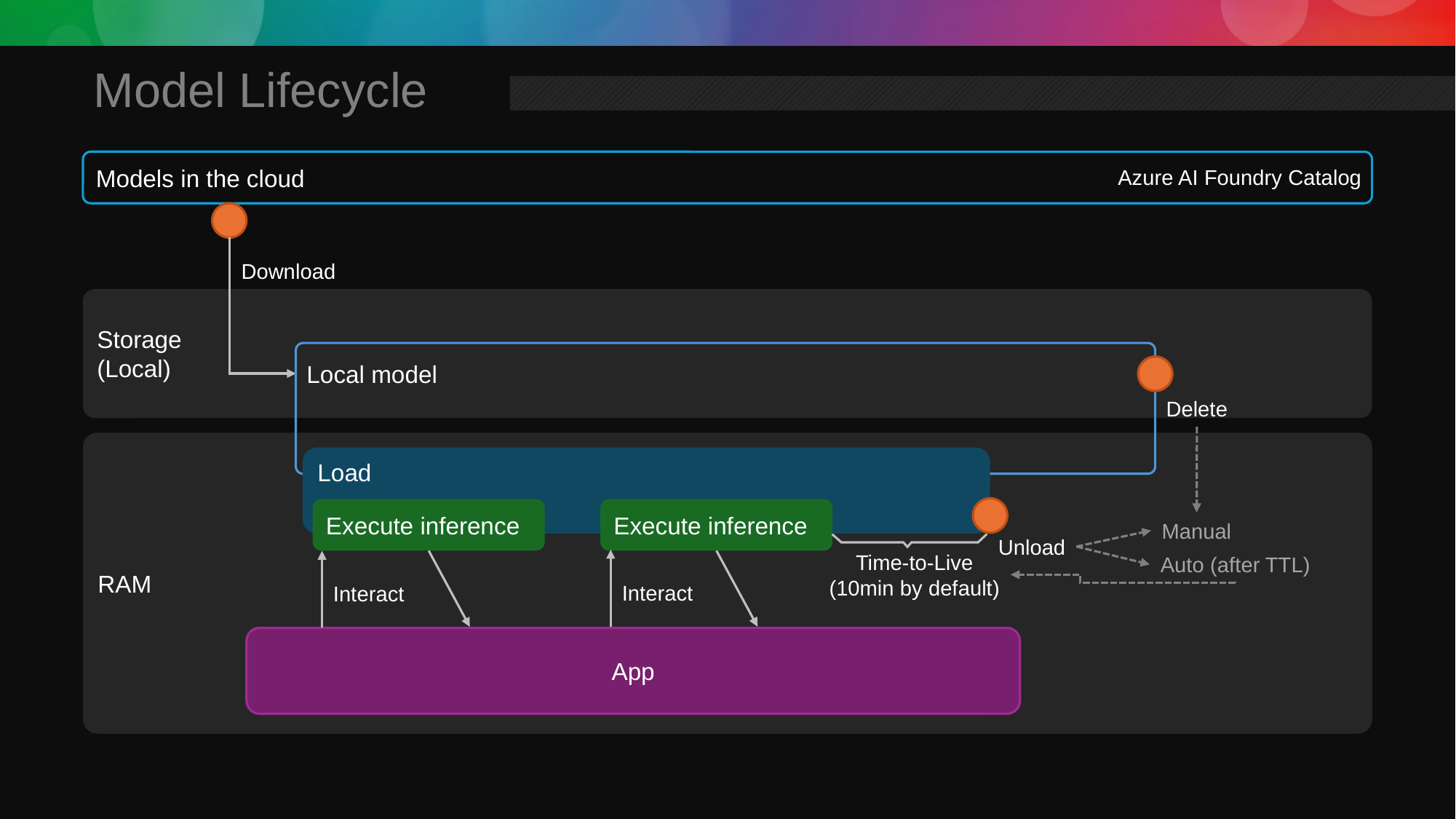

Model Lifecycle

Models in the cloud
Azure AI Foundry Catalog

Download
Storage
(Local)

Local model

Delete
RAM
Load

Execute inference
Execute inference
Manual
Unload

Time-to-Live
(10min by default)
Auto (after TTL)
Interact
Interact
App